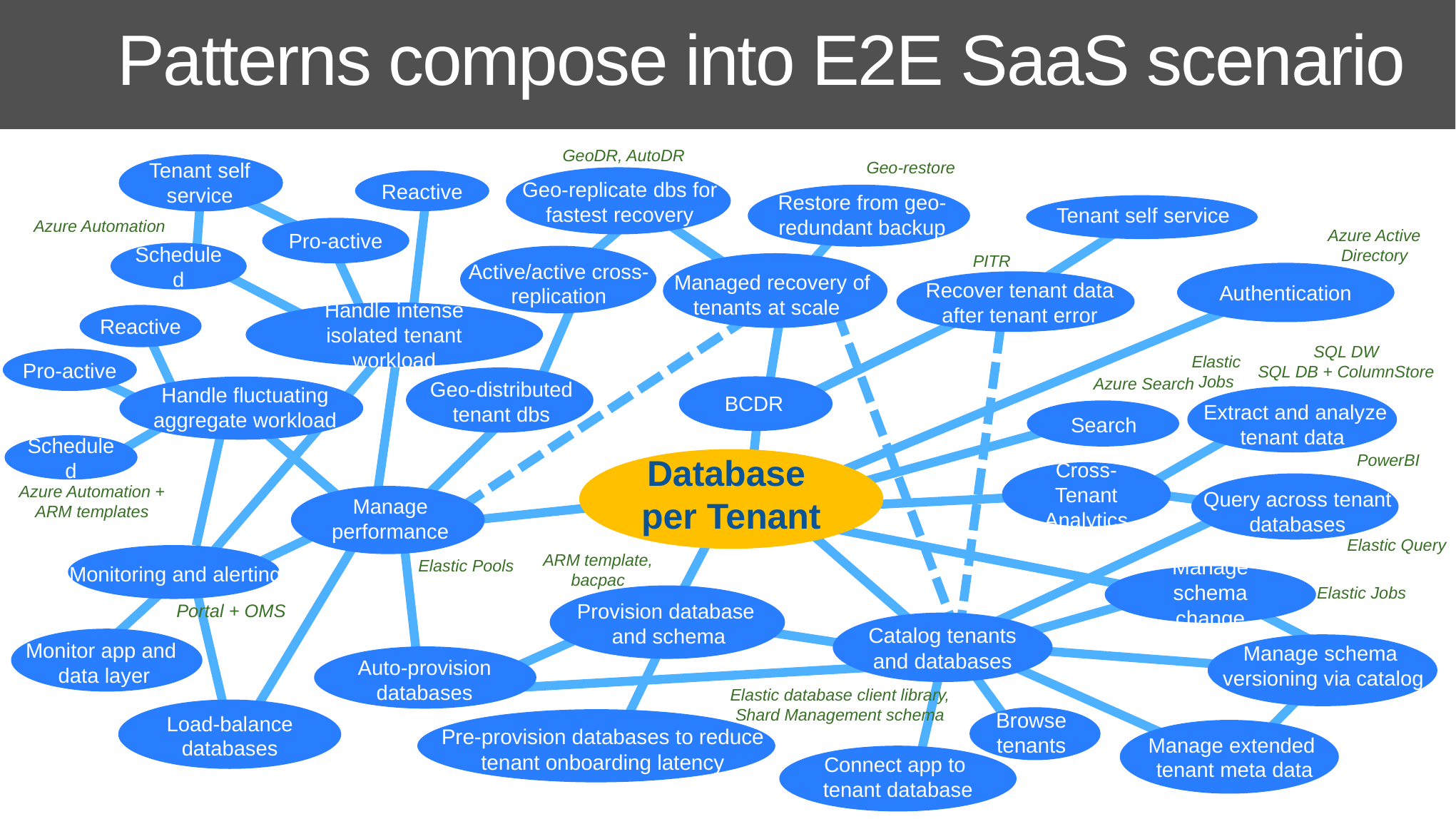

# Patterns compose into E2E SaaS scenario
GeoDR, AutoDR
Tenant self service

Geo-restore
Geo-replicate dbs for fastest recovery

Reactive
Restore from geo-redundant backup

Tenant self service
Azure Automation
Pro-active
Azure Active Directory
Authentication
Scheduled
Active/active cross-replication

PITR

Managed recovery of tenants at scale
Recover tenant data after tenant error

Handle intense isolated tenant workload
Reactive
SQL DW
SQL DB + ColumnStore
Elastic Jobs
Pro-active
Geo-distributed
tenant dbs

Azure Search
Handle fluctuating aggregate workload

BCDR

Extract and analyze tenant data

Search
Scheduled
PowerBI
Database
per Tenant
Cross-Tenant Analytics

Query across tenant databases
Azure Automation + ARM templates

Manage performance

Provision database
and schema
Elastic Query
Monitoring and alerting

ARM template, bacpac
Elastic Pools
Manage schema change
Elastic Jobs
Portal + OMS
Catalog tenants and databases

Monitor app and
data layer
Manage schema
versioning via catalog

Auto-provision databases
Elastic database client library, Shard Management schema

Load-balance databases
Browse tenants

Pre-provision databases to reduce tenant onboarding latency

Manage extended
tenant meta data
Connect app to
tenant database